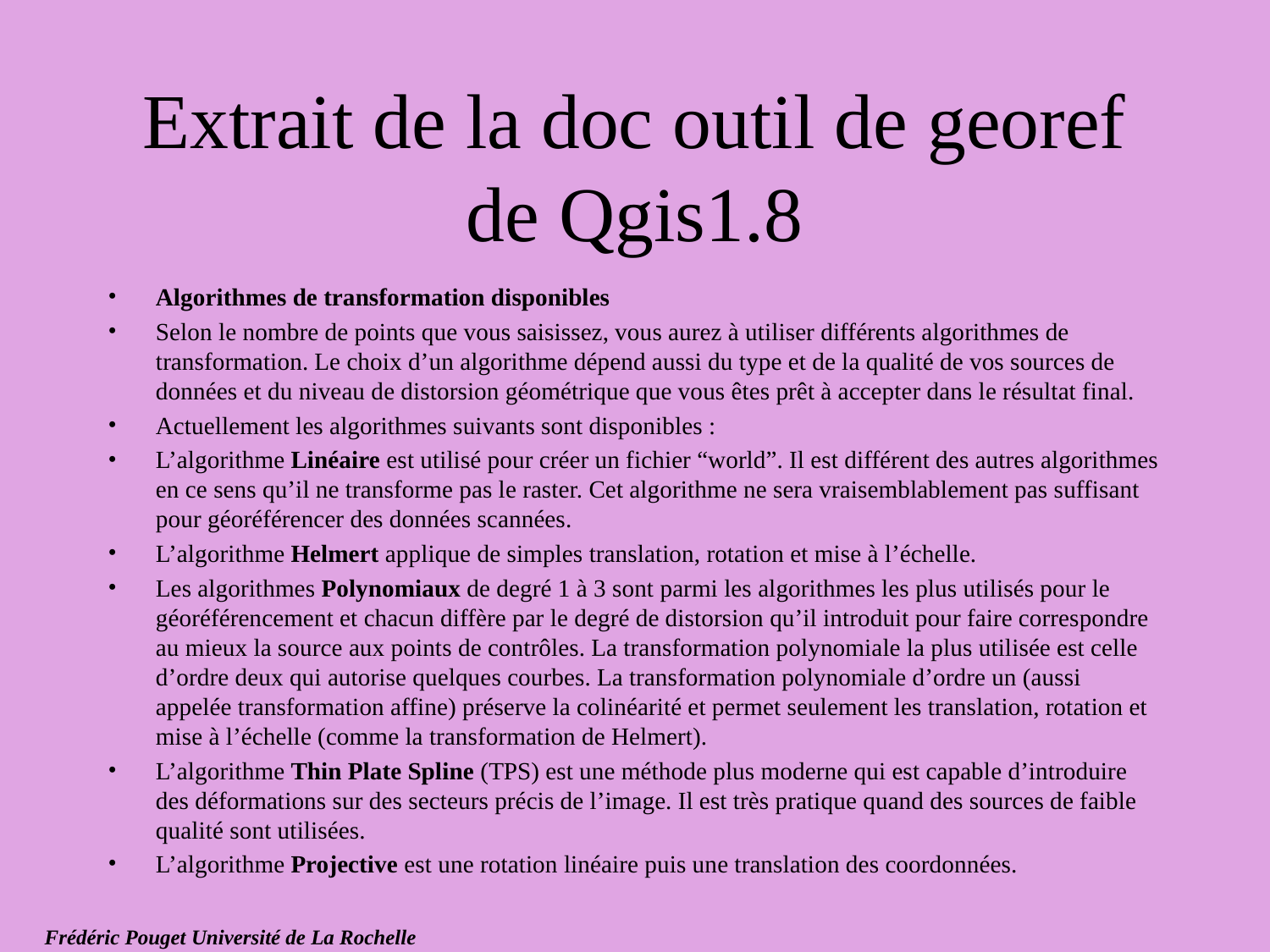

# Extrait de la doc outil de georef de Qgis1.8
Algorithmes de transformation disponibles
Selon le nombre de points que vous saisissez, vous aurez à utiliser différents algorithmes de transformation. Le choix d’un algorithme dépend aussi du type et de la qualité de vos sources de données et du niveau de distorsion géométrique que vous êtes prêt à accepter dans le résultat final.
Actuellement les algorithmes suivants sont disponibles :
L’algorithme Linéaire est utilisé pour créer un fichier “world”. Il est différent des autres algorithmes en ce sens qu’il ne transforme pas le raster. Cet algorithme ne sera vraisemblablement pas suffisant pour géoréférencer des données scannées.
L’algorithme Helmert applique de simples translation, rotation et mise à l’échelle.
Les algorithmes Polynomiaux de degré 1 à 3 sont parmi les algorithmes les plus utilisés pour le géoréférencement et chacun diffère par le degré de distorsion qu’il introduit pour faire correspondre au mieux la source aux points de contrôles. La transformation polynomiale la plus utilisée est celle d’ordre deux qui autorise quelques courbes. La transformation polynomiale d’ordre un (aussi appelée transformation affine) préserve la colinéarité et permet seulement les translation, rotation et mise à l’échelle (comme la transformation de Helmert).
L’algorithme Thin Plate Spline (TPS) est une méthode plus moderne qui est capable d’introduire des déformations sur des secteurs précis de l’image. Il est très pratique quand des sources de faible qualité sont utilisées.
L’algorithme Projective est une rotation linéaire puis une translation des coordonnées.

Frédéric Pouget Université de La Rochelle